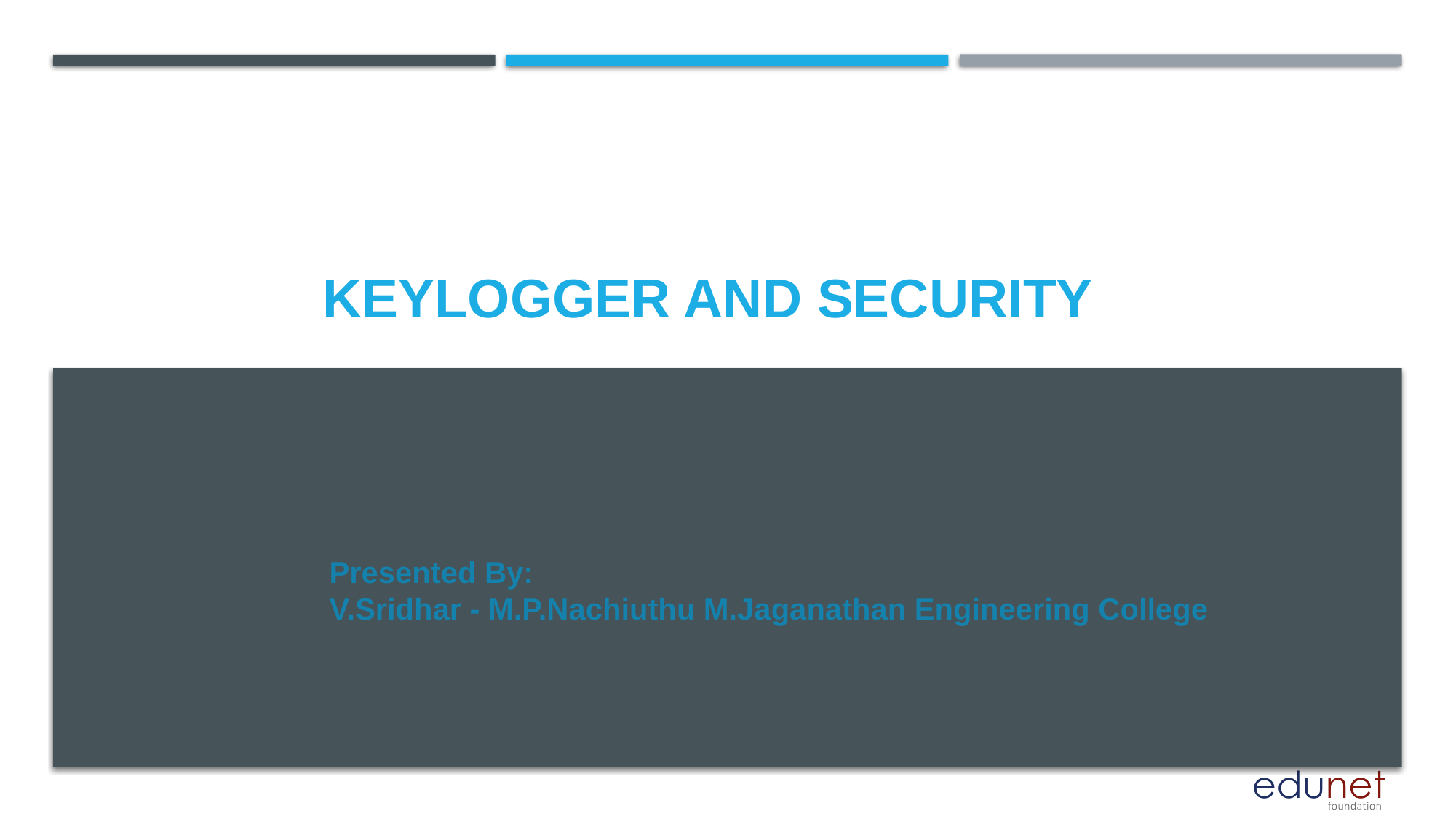

# KEYLOGGER AND SECURITY
Presented By:
V.Sridhar - M.P.Nachiuthu M.Jaganathan Engineering College